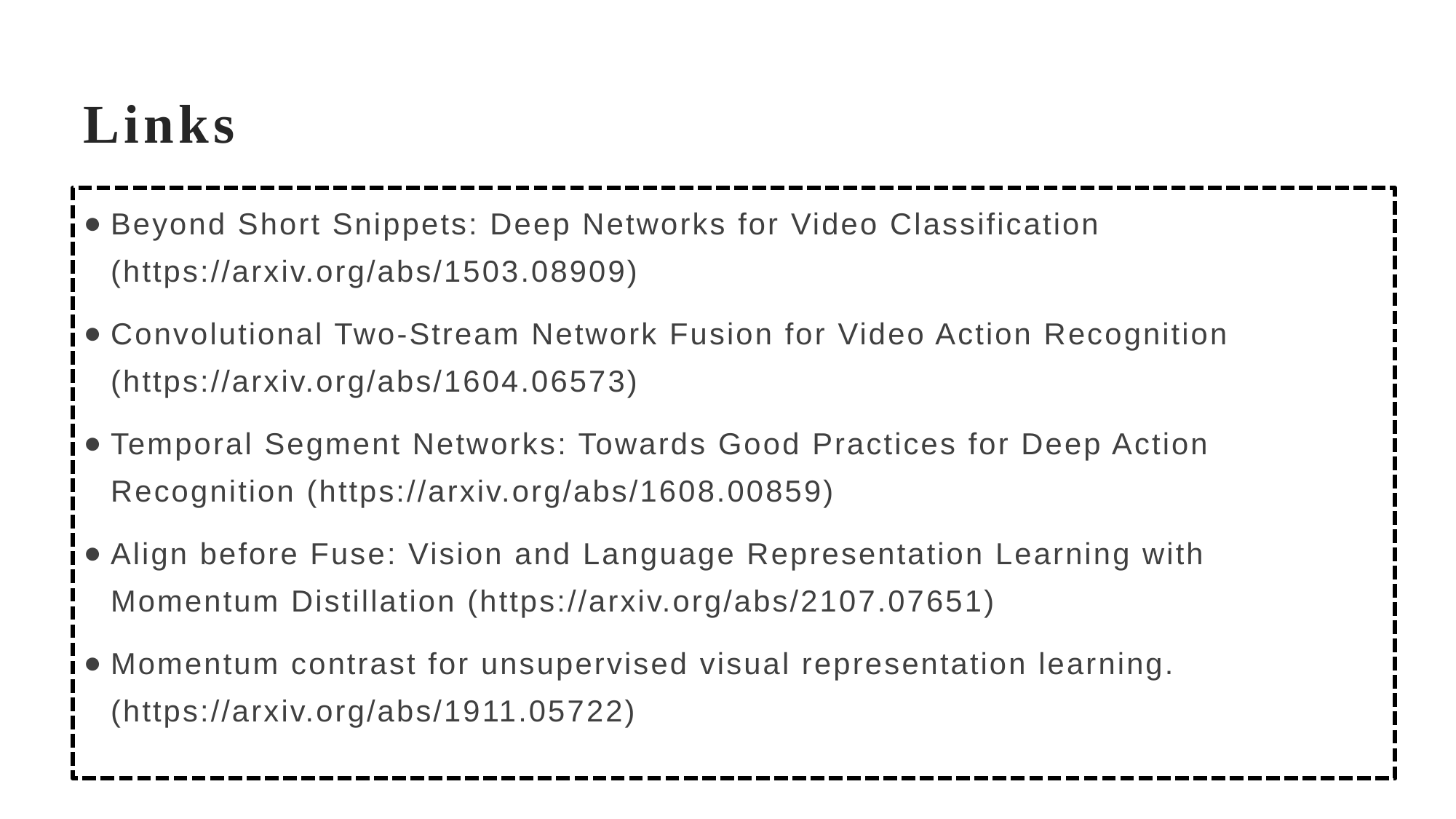

# Links
Beyond Short Snippets: Deep Networks for Video Classification (https://arxiv.org/abs/1503.08909)
Convolutional Two-Stream Network Fusion for Video Action Recognition (https://arxiv.org/abs/1604.06573)
Temporal Segment Networks: Towards Good Practices for Deep Action Recognition (https://arxiv.org/abs/1608.00859)
Align before Fuse: Vision and Language Representation Learning with Momentum Distillation (https://arxiv.org/abs/2107.07651)
Momentum contrast for unsupervised visual representation learning. (https://arxiv.org/abs/1911.05722)